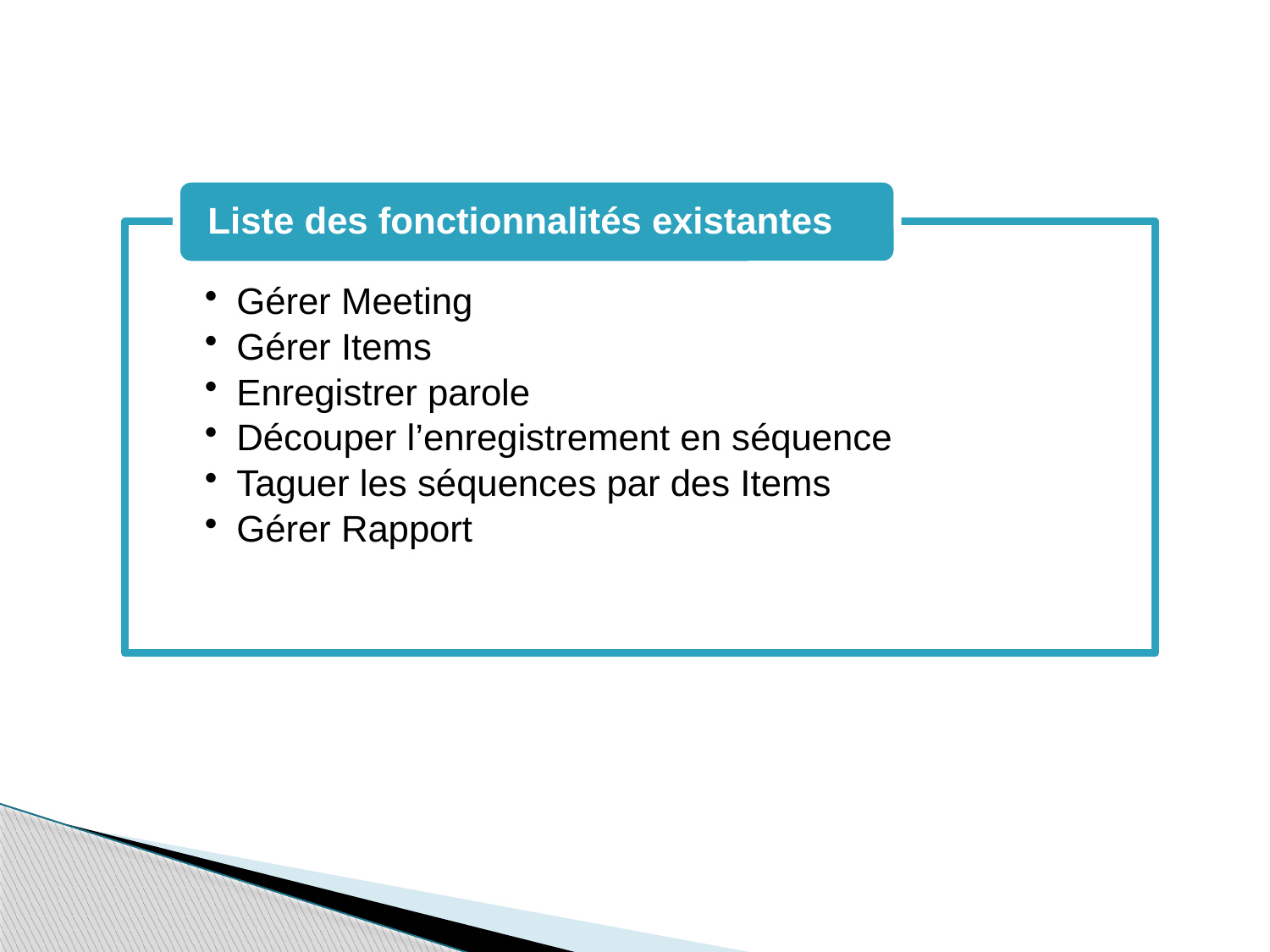

Gérer Meeting
Gérer Items
Enregistrer parole
Découper l’enregistrement en séquence
Taguer les séquences par des Items
Gérer Rapport
Liste des fonctionnalités existantes